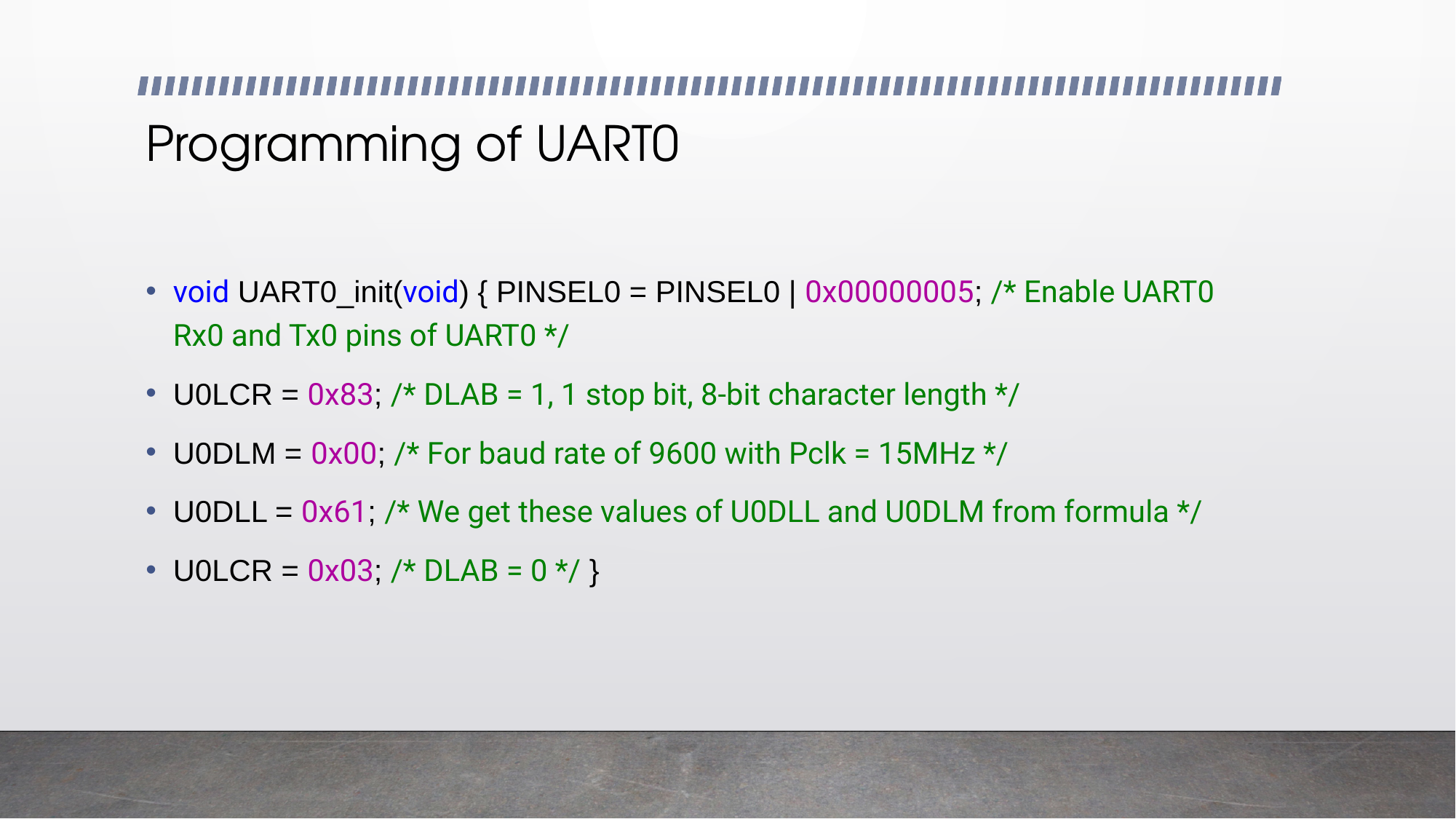

# Programming of UART0
void UART0_init(void) { PINSEL0 = PINSEL0 | 0x00000005; /* Enable UART0 Rx0 and Tx0 pins of UART0 */
U0LCR = 0x83; /* DLAB = 1, 1 stop bit, 8-bit character length */
U0DLM = 0x00; /* For baud rate of 9600 with Pclk = 15MHz */
U0DLL = 0x61; /* We get these values of U0DLL and U0DLM from formula */
U0LCR = 0x03; /* DLAB = 0 */ }